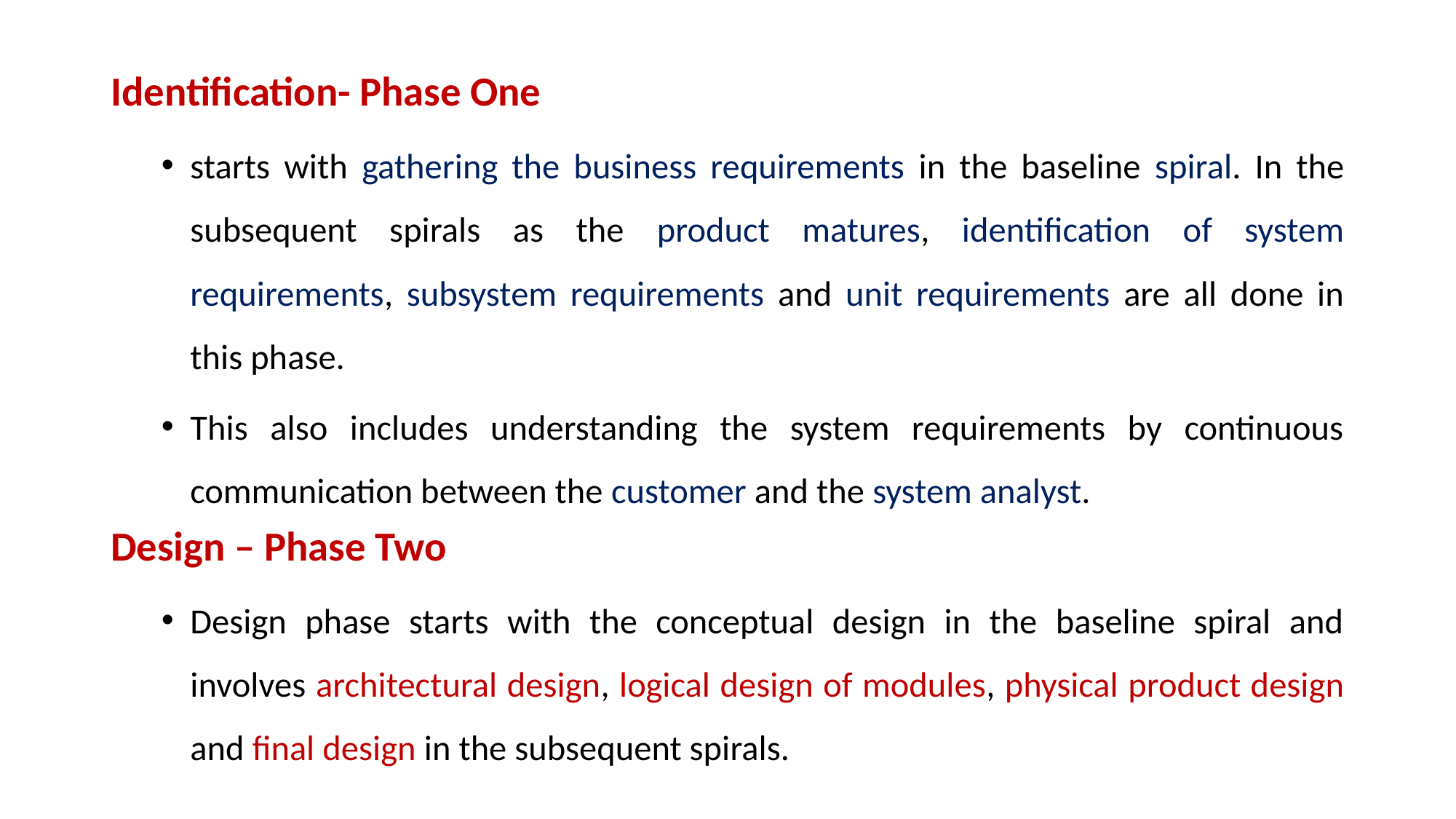

Identification- Phase One
starts with gathering the business requirements in the baseline spiral. In the subsequent spirals as the product matures, identification of system requirements, subsystem requirements and unit requirements are all done in this phase.
This also includes understanding the system requirements by continuous communication between the customer and the system analyst.
Design – Phase Two
Design phase starts with the conceptual design in the baseline spiral and involves architectural design, logical design of modules, physical product design and final design in the subsequent spirals.